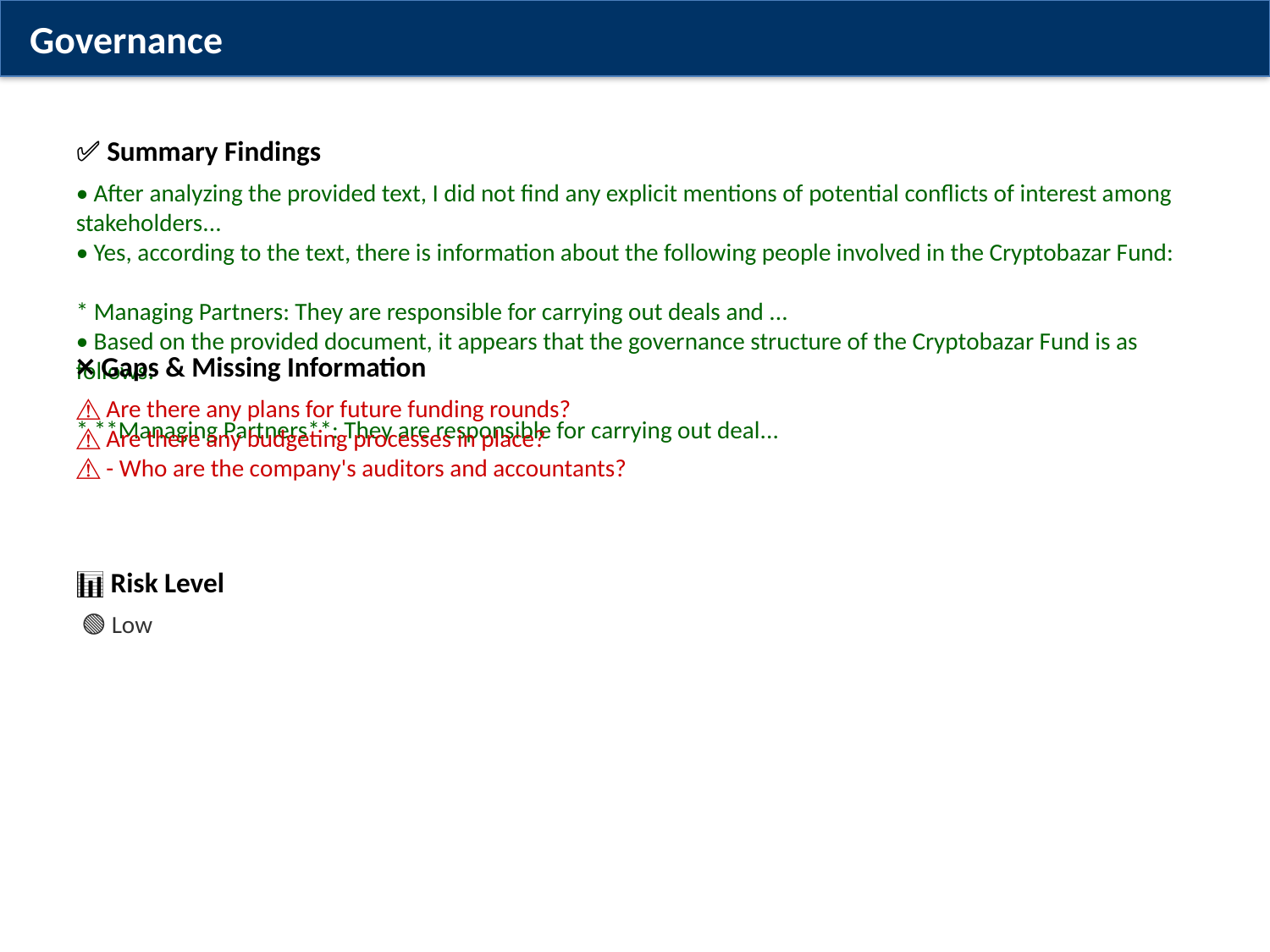

Governance
✅ Summary Findings
• After analyzing the provided text, I did not find any explicit mentions of potential conflicts of interest among stakeholders...
• Yes, according to the text, there is information about the following people involved in the Cryptobazar Fund:
* Managing Partners: They are responsible for carrying out deals and ...
• Based on the provided document, it appears that the governance structure of the Cryptobazar Fund is as follows:
* **Managing Partners**: They are responsible for carrying out deal...
❌ Gaps & Missing Information
⚠️ Are there any plans for future funding rounds?
⚠️ Are there any budgeting processes in place?
⚠️ - Who are the company's auditors and accountants?
📊 Risk Level
 🟢 Low